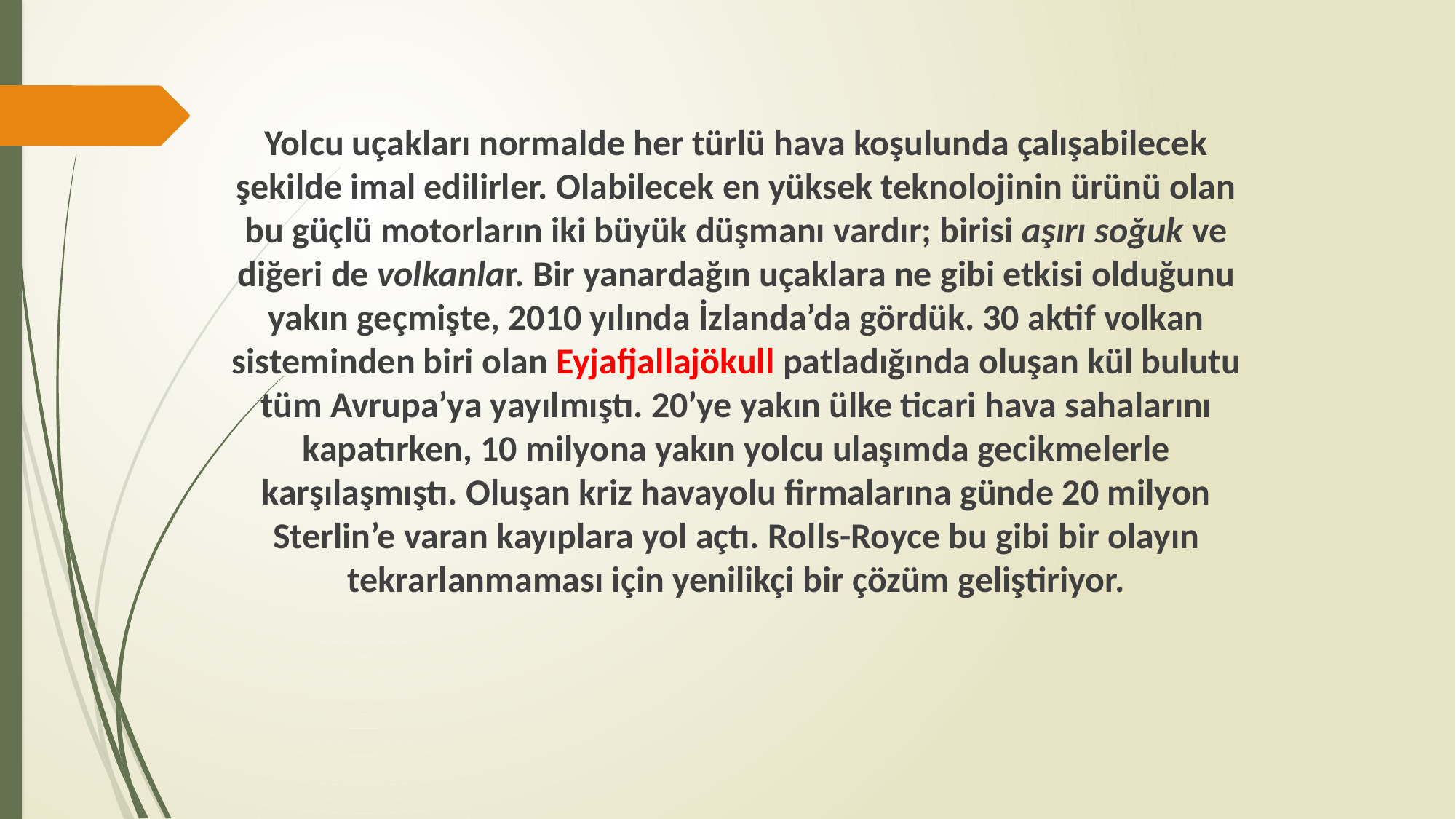

Yolcu uçakları normalde her türlü hava koşulunda çalışabilecek şekilde imal edilirler. Olabilecek en yüksek teknolojinin ürünü olan bu güçlü motorların iki büyük düşmanı vardır; birisi aşırı soğuk ve diğeri de volkanlar. Bir yanardağın uçaklara ne gibi etkisi olduğunu yakın geçmişte, 2010 yılında İzlanda’da gördük. 30 aktif volkan sisteminden biri olan Eyjafjallajökull patladığında oluşan kül bulutu tüm Avrupa’ya yayılmıştı. 20’ye yakın ülke ticari hava sahalarını kapatırken, 10 milyona yakın yolcu ulaşımda gecikmelerle karşılaşmıştı. Oluşan kriz havayolu firmalarına günde 20 milyon Sterlin’e varan kayıplara yol açtı. Rolls-Royce bu gibi bir olayın tekrarlanmaması için yenilikçi bir çözüm geliştiriyor.